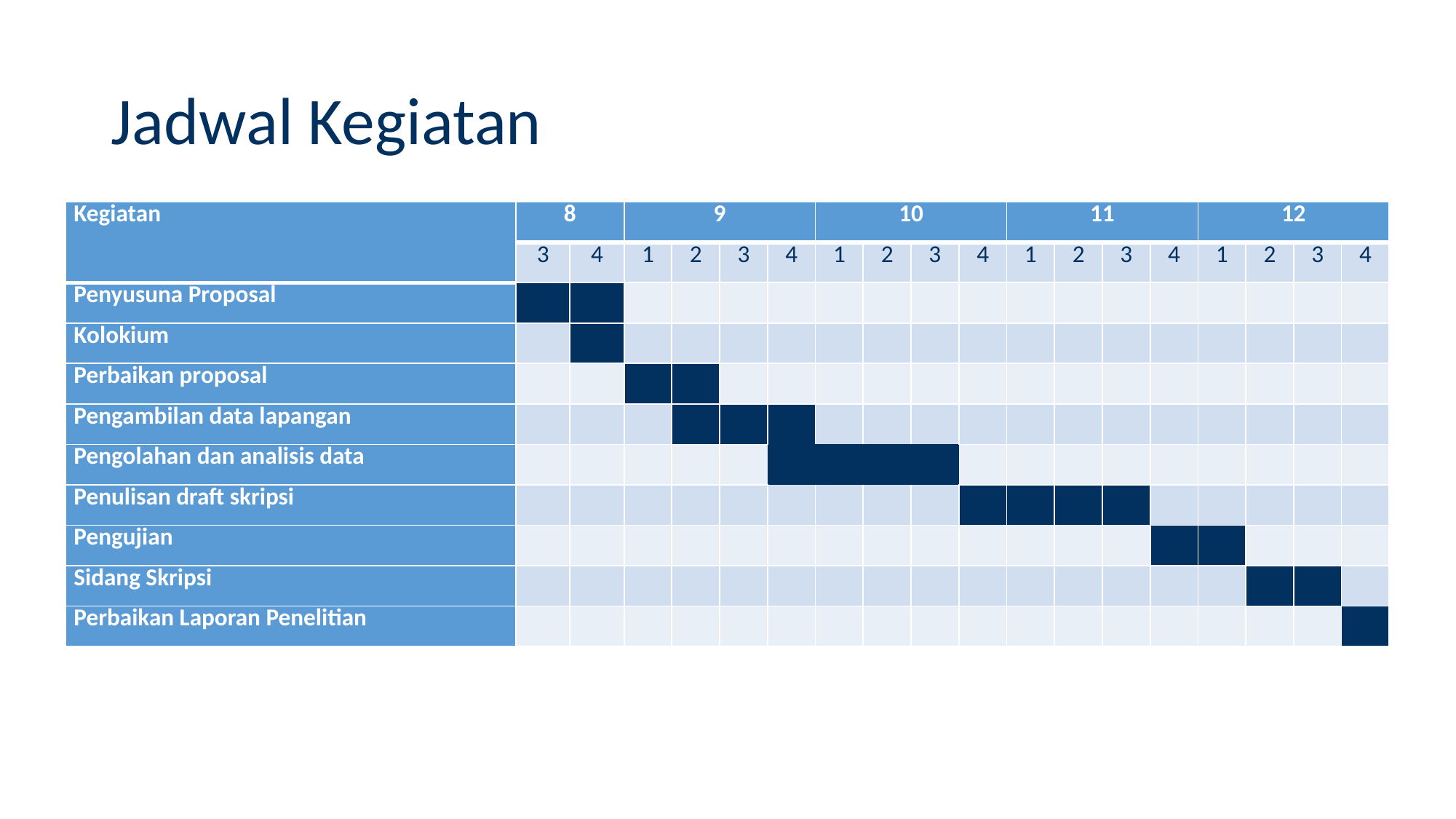

# Jadwal Kegiatan
| Kegiatan | 8 |  | 9 |  |  |  | 10 |  |  |  | 11 |  |  |  | 12 |  |  |  |
| --- | --- | --- | --- | --- | --- | --- | --- | --- | --- | --- | --- | --- | --- | --- | --- | --- | --- | --- |
|  | 3 | 4 | 1 | 2 | 3 | 4 | 1 | 2 | 3 | 4 | 1 | 2 | 3 | 4 | 1 | 2 | 3 | 4 |
| Penyusuna Proposal |  |  |  |  |  |  |  |  |  |  |  |  |  |  |  |  |  |  |
| Kolokium |  |  |  |  |  |  |  |  |  |  |  |  |  |  |  |  |  |  |
| Perbaikan proposal |  |  |  |  |  |  |  |  |  |  |  |  |  |  |  |  |  |  |
| Pengambilan data lapangan |  |  |  |  |  |  |  |  |  |  |  |  |  |  |  |  |  |  |
| Pengolahan dan analisis data |  |  |  |  |  |  |  |  |  |  |  |  |  |  |  |  |  |  |
| Penulisan draft skripsi |  |  |  |  |  |  |  |  |  |  |  |  |  |  |  |  |  |  |
| Pengujian |  |  |  |  |  |  |  |  |  |  |  |  |  |  |  |  |  |  |
| Sidang Skripsi |  |  |  |  |  |  |  |  |  |  |  |  |  |  |  |  |  |  |
| Perbaikan Laporan Penelitian |  |  |  |  |  |  |  |  |  |  |  |  |  |  |  |  |  |  |